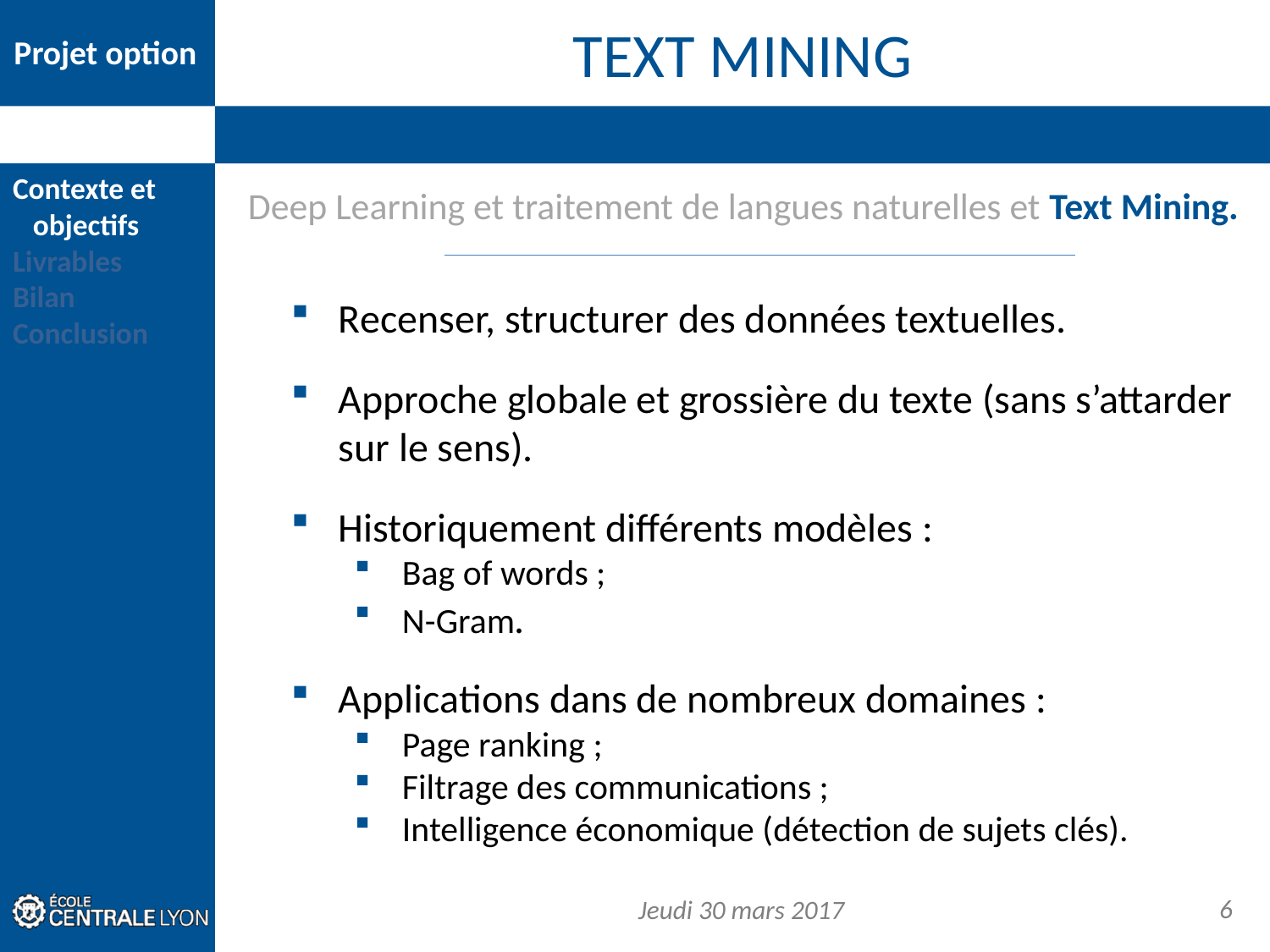

# TEXT Mining
Deep Learning et traitement de langues naturelles et Text Mining.
Recenser, structurer des données textuelles.

Approche globale et grossière du texte (sans s’attarder sur le sens).

Historiquement différents modèles :
Bag of words ;
N-Gram.

Applications dans de nombreux domaines :
Page ranking ;
Filtrage des communications ;
Intelligence économique (détection de sujets clés).